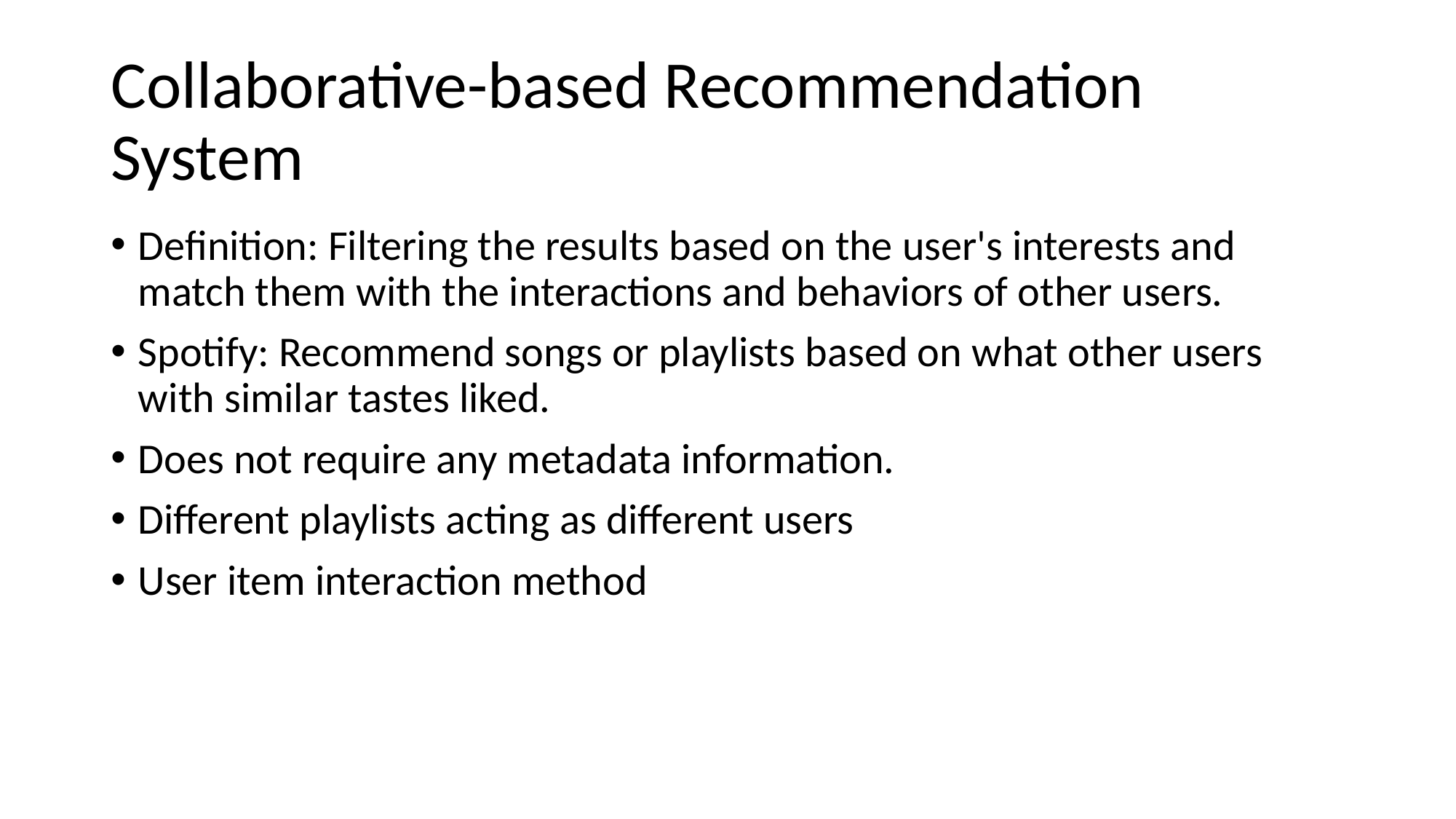

# Collaborative-based Recommendation System
Definition: Filtering the results based on the user's interests and match them with the interactions and behaviors of other users.
Spotify: Recommend songs or playlists based on what other users with similar tastes liked.
Does not require any metadata information.
Different playlists acting as different users
User item interaction method